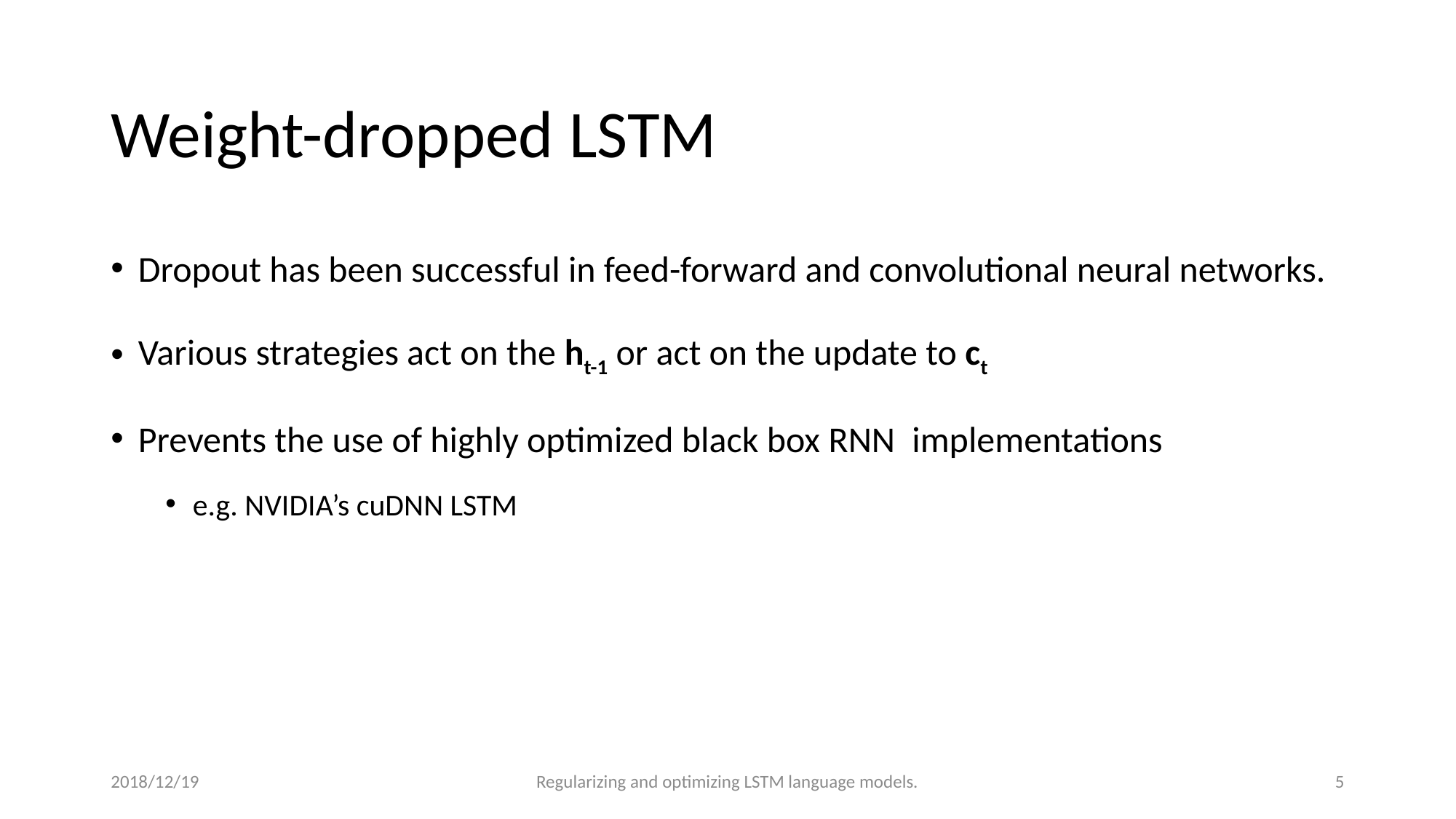

# Weight-dropped LSTM
Dropout has been successful in feed-forward and convolutional neural networks.
Various strategies act on the ht-1 or act on the update to ct
Prevents the use of highly optimized black box RNN  implementations
e.g. NVIDIA’s cuDNN LSTM
2018/12/19
Regularizing and optimizing LSTM language models.
5